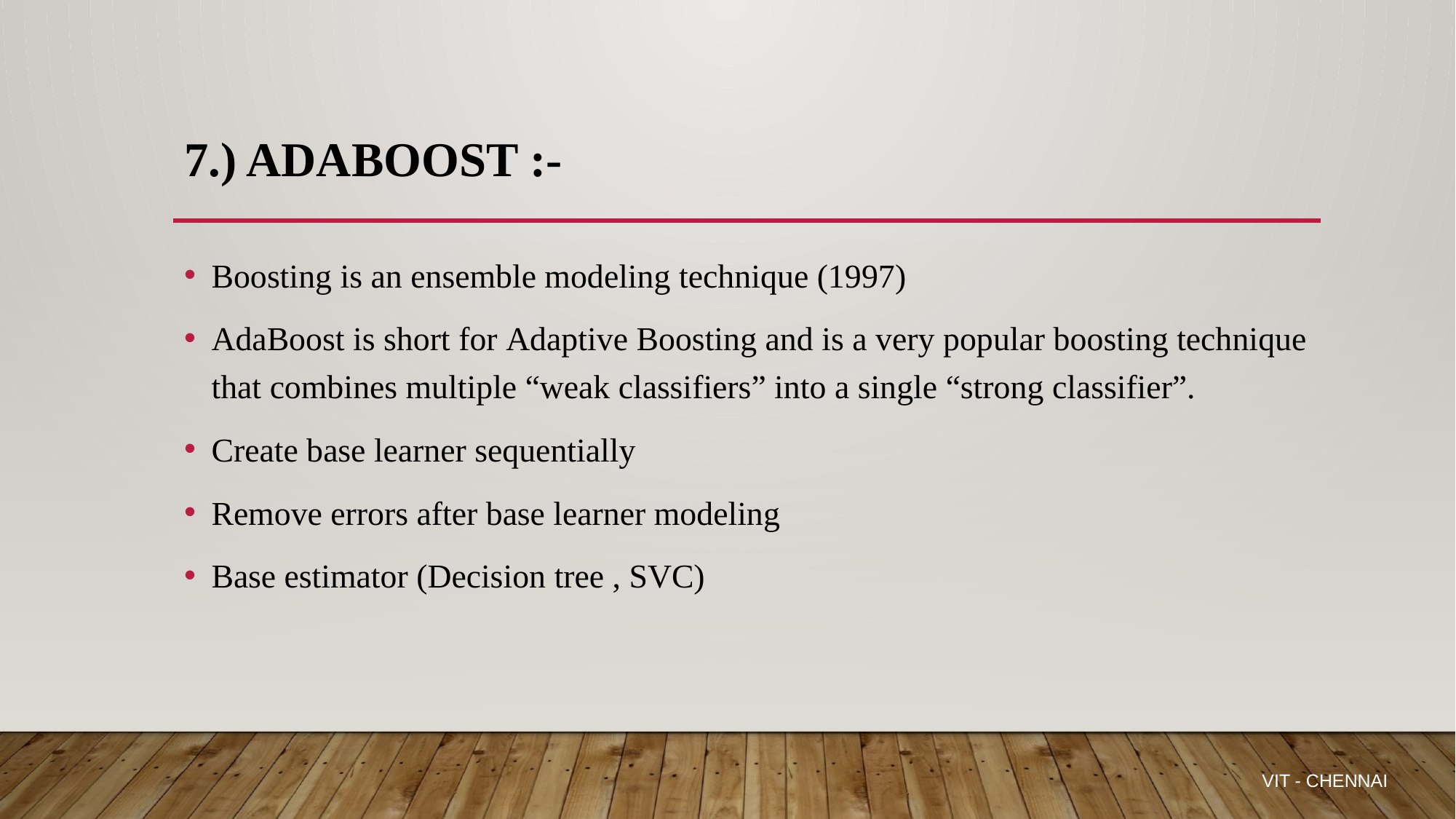

# 7.) Adaboost :-
Boosting is an ensemble modeling technique (1997)
AdaBoost is short for Adaptive Boosting and is a very popular boosting technique that combines multiple “weak classifiers” into a single “strong classifier”.
Create base learner sequentially
Remove errors after base learner modeling
Base estimator (Decision tree , SVC)
   VIT - CHENNAI